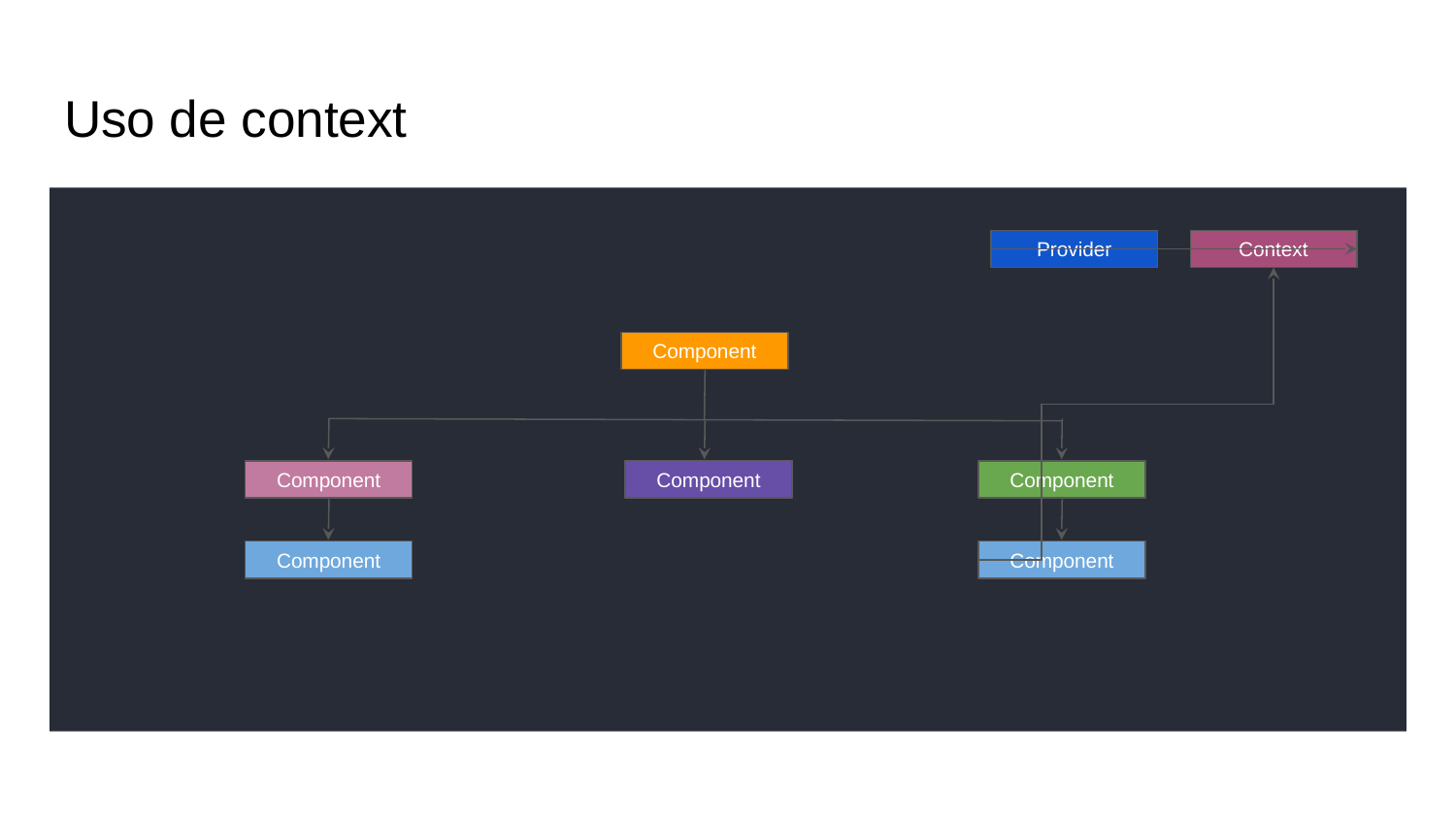

# Uso de context

Provider
Context
Component
Component
Component
Component
Component
Component